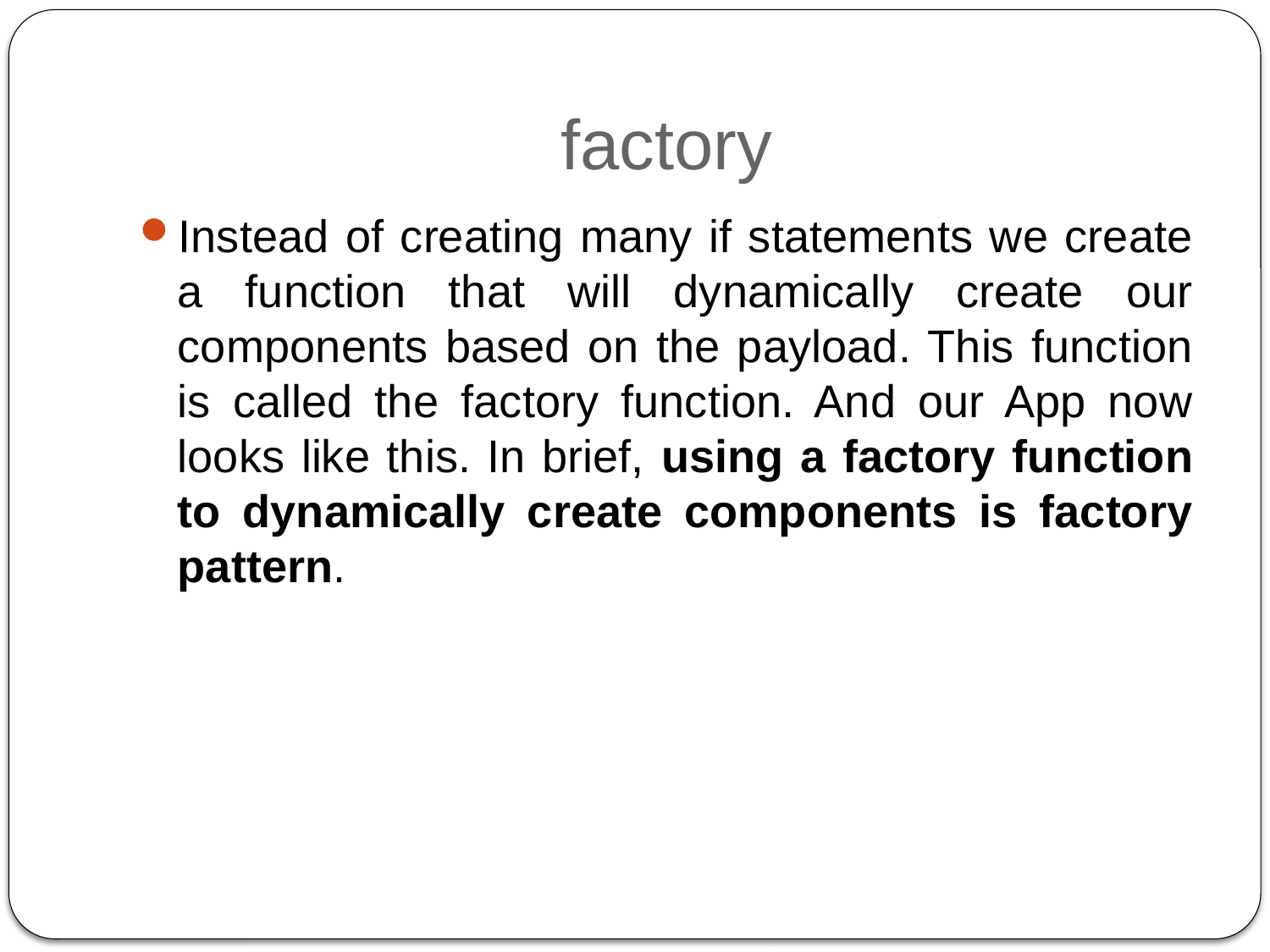

# factory
Instead of creating many if statements we create a function that will dynamically create our components based on the payload. This function is called the factory function. And our App now looks like this. In brief, using a factory function to dynamically create components is factory pattern.